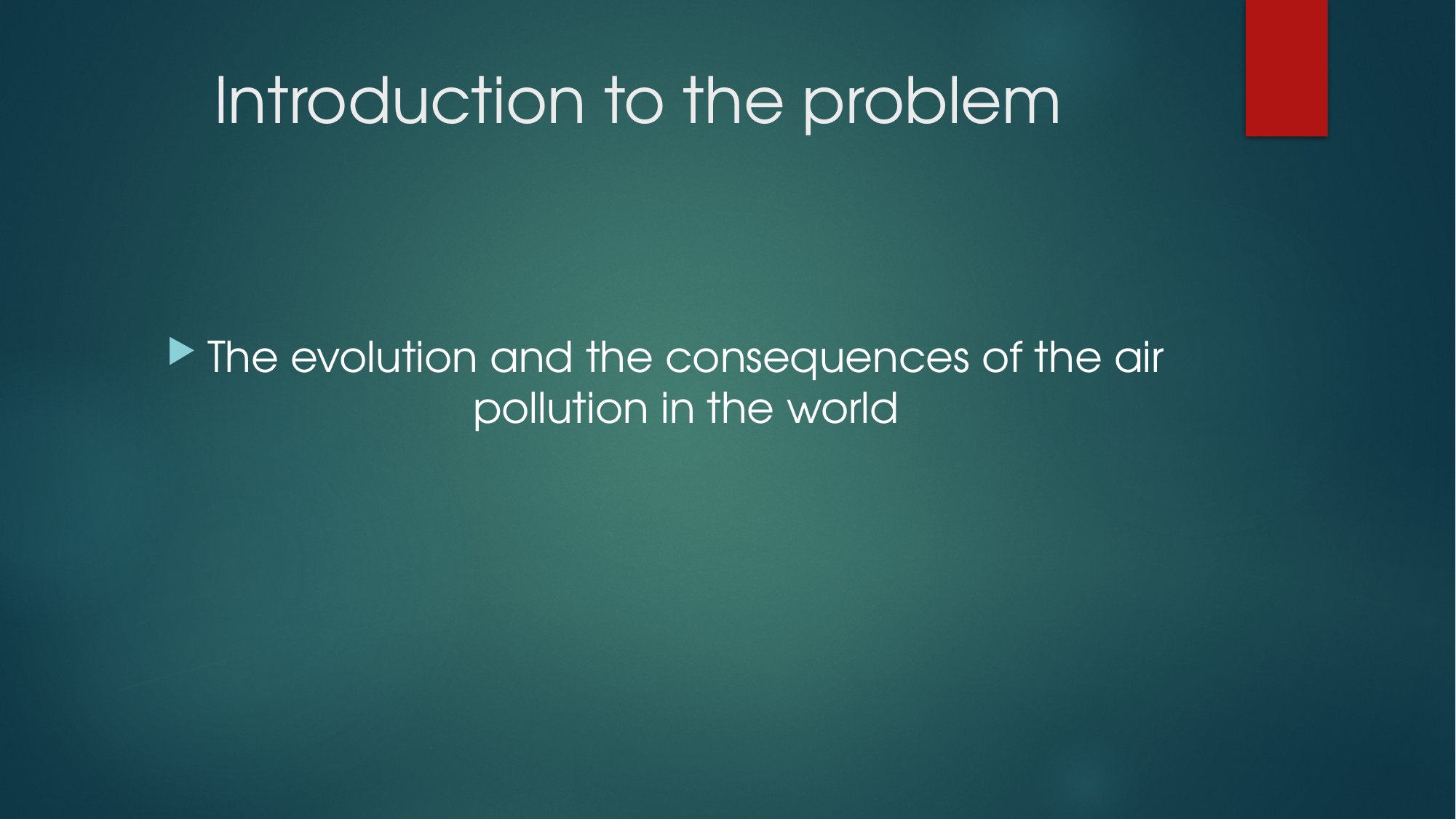

# Introduction to the problem
The evolution and the consequences of the air pollution in the world